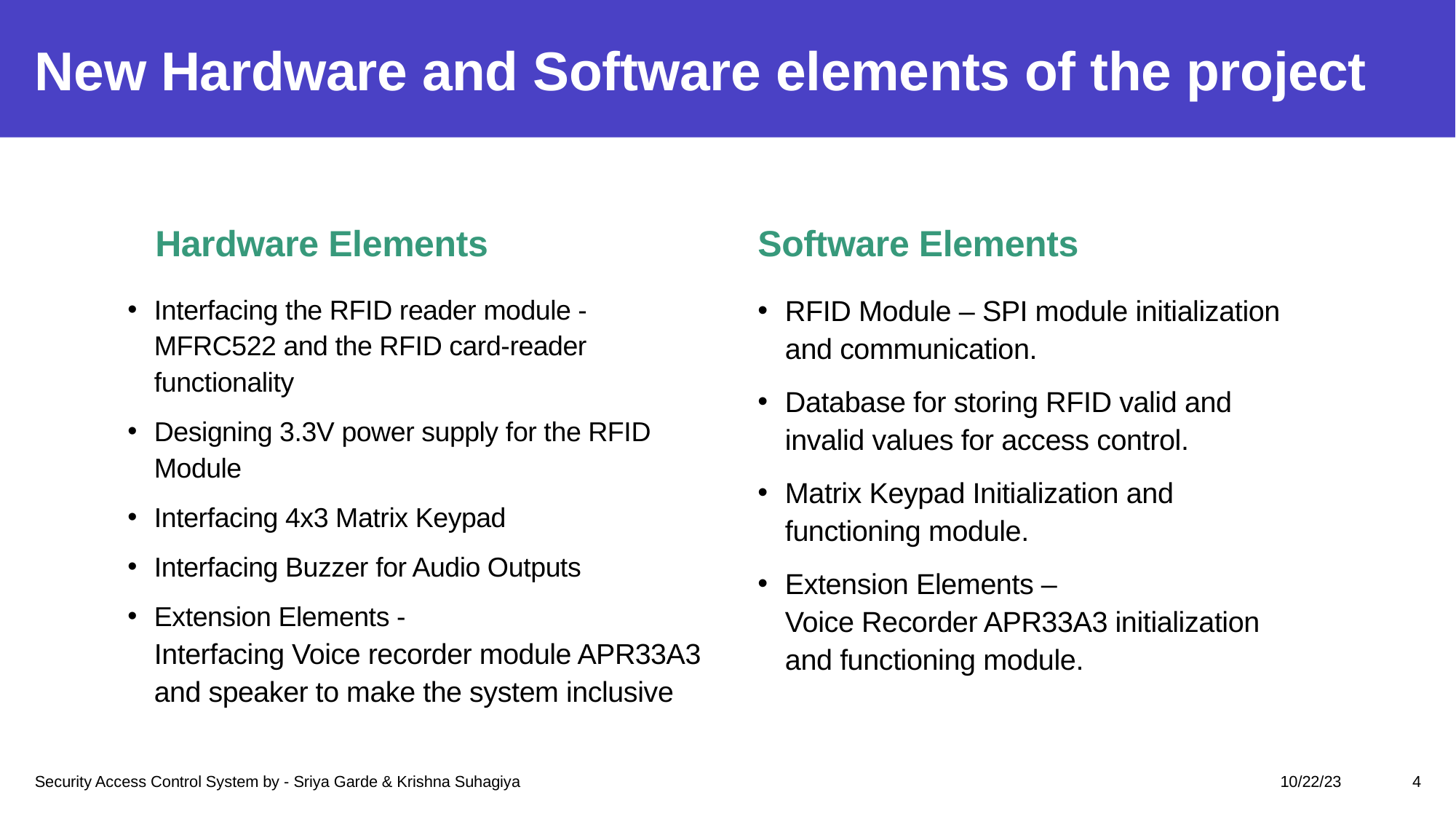

# New Hardware and Software elements of the project
Software Elements
Hardware Elements
Interfacing the RFID reader module -MFRC522 and the RFID card-reader functionality
Designing 3.3V power supply for the RFID Module
Interfacing 4x3 Matrix Keypad
Interfacing Buzzer for Audio Outputs
Extension Elements -                        Interfacing Voice recorder module APR33A3 and speaker to make the system inclusive
RFID Module – SPI module initialization and communication.
Database for storing RFID valid and invalid values for access control.
Matrix Keypad Initialization and functioning module.
Extension Elements –                           Voice Recorder APR33A3 initialization and functioning module.
10/22/23
Security Access Control System by - Sriya Garde & Krishna Suhagiya
4